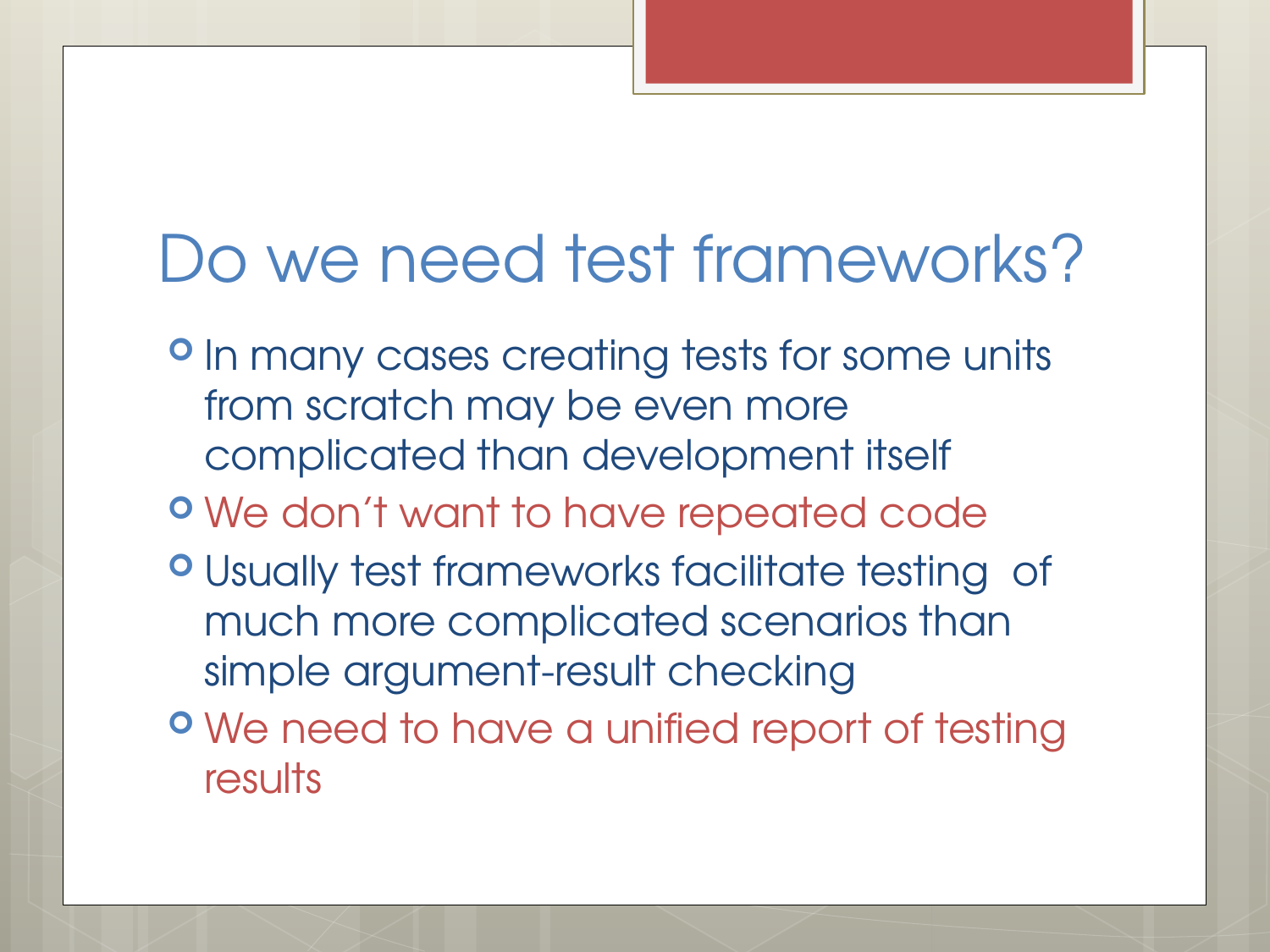

# Do we need test frameworks?
In many cases creating tests for some units from scratch may be even more complicated than development itself
We don’t want to have repeated code
Usually test frameworks facilitate testing  of much more complicated scenarios than simple argument-result checking
We need to have a unified report of testing results